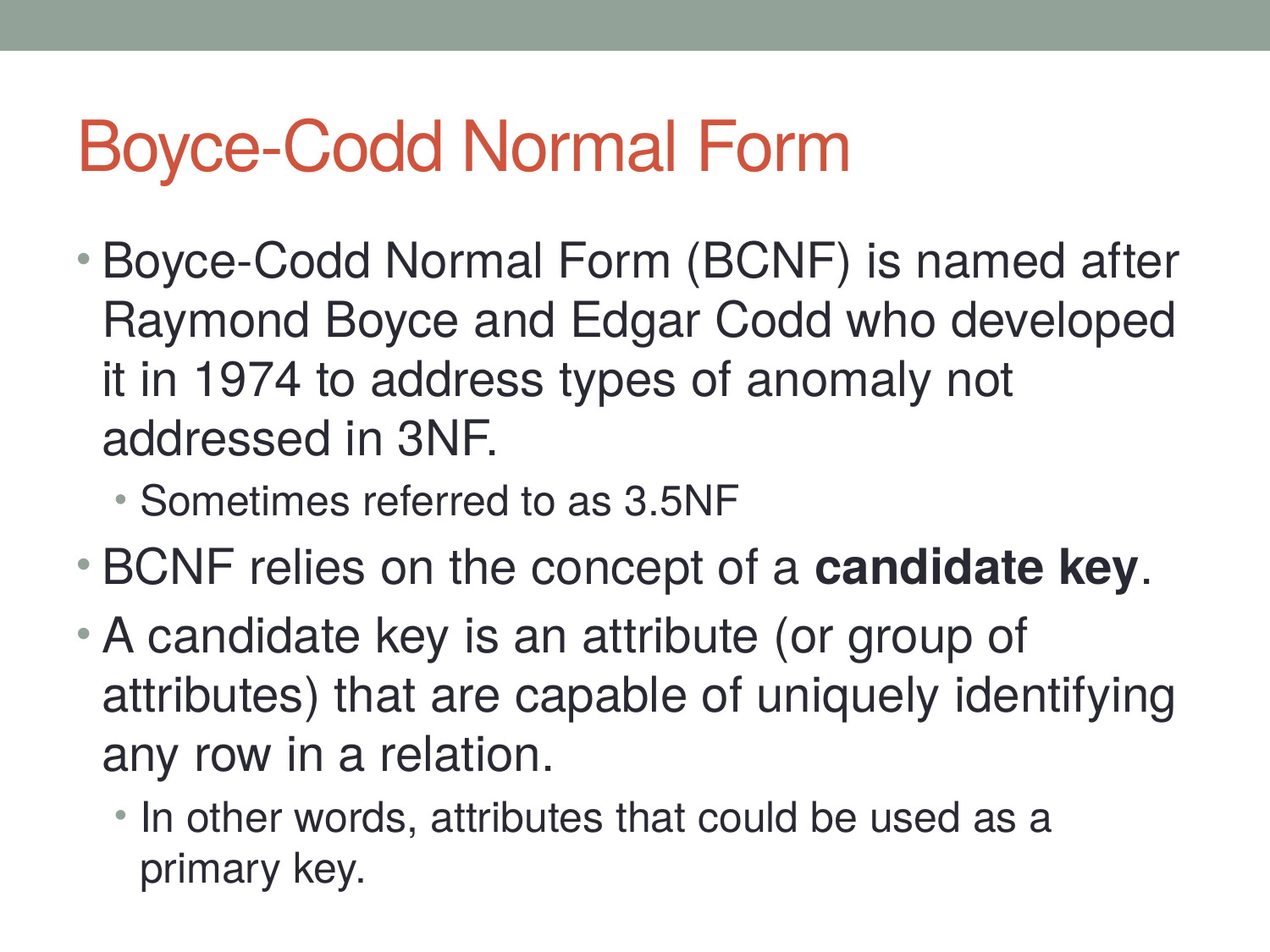

# Boyce-Codd Normal Form
Boyce-Codd Normal Form (BCNF) is named after Raymond Boyce and Edgar Codd who developed it in 1974 to address types of anomaly not addressed in 3NF.
Sometimes referred to as 3.5NF
BCNF relies on the concept of a candidate key.
A candidate key is an attribute (or group of attributes) that are capable of uniquely identifying any row in a relation.
In other words, attributes that could be used as a primary key.